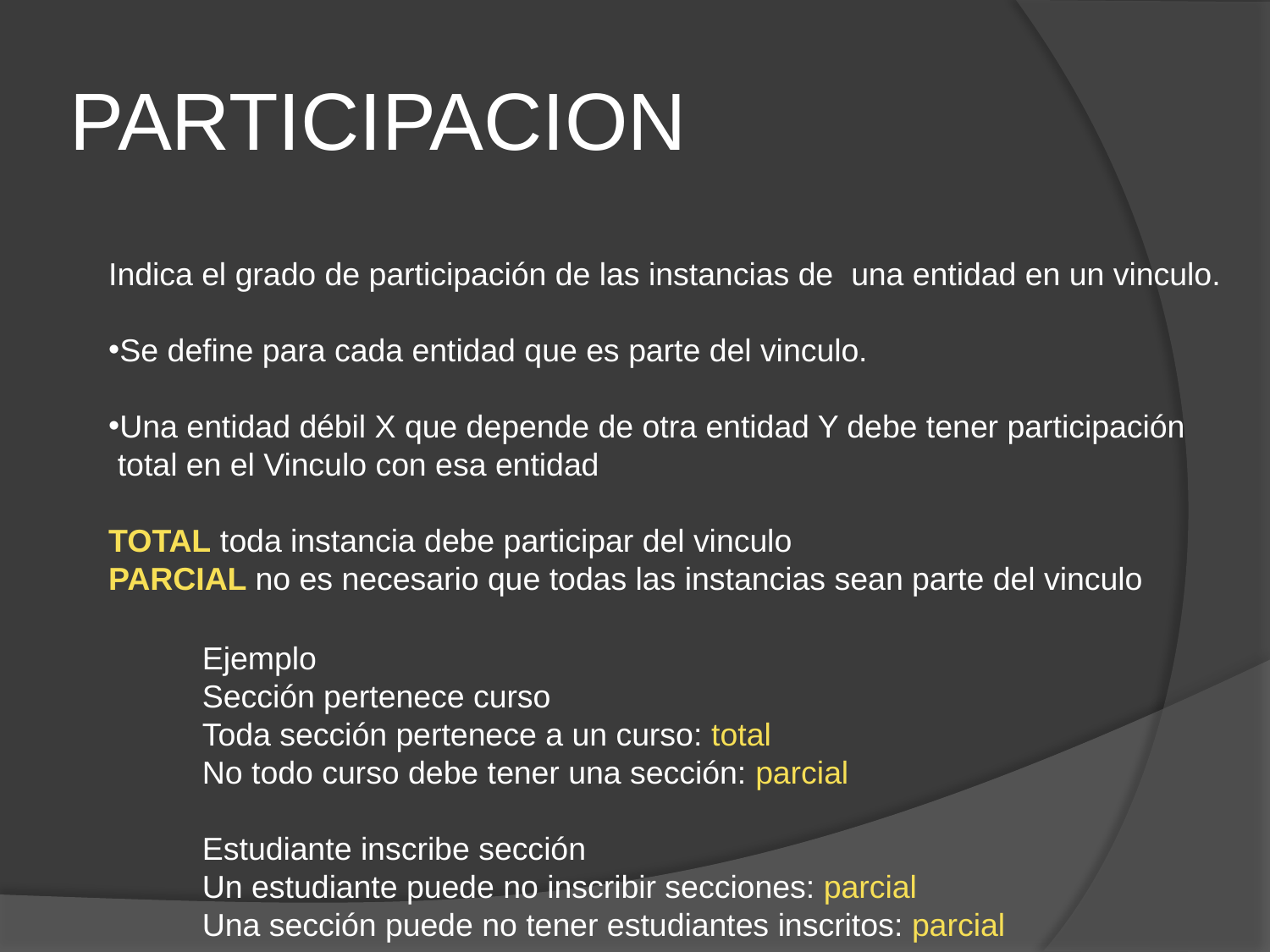

# PARTICIPACION
Indica el grado de participación de las instancias de  una entidad en un vinculo.

Se define para cada entidad que es parte del vinculo.

Una entidad débil X que depende de otra entidad Y debe tener participación
 total en el Vinculo con esa entidad

TOTAL toda instancia debe participar del vinculo
PARCIAL no es necesario que todas las instancias sean parte del vinculo
Ejemplo
Sección pertenece curso
Toda sección pertenece a un curso: total
No todo curso debe tener una sección: parcial

Estudiante inscribe sección
Un estudiante puede no inscribir secciones: parcial
Una sección puede no tener estudiantes inscritos: parcial